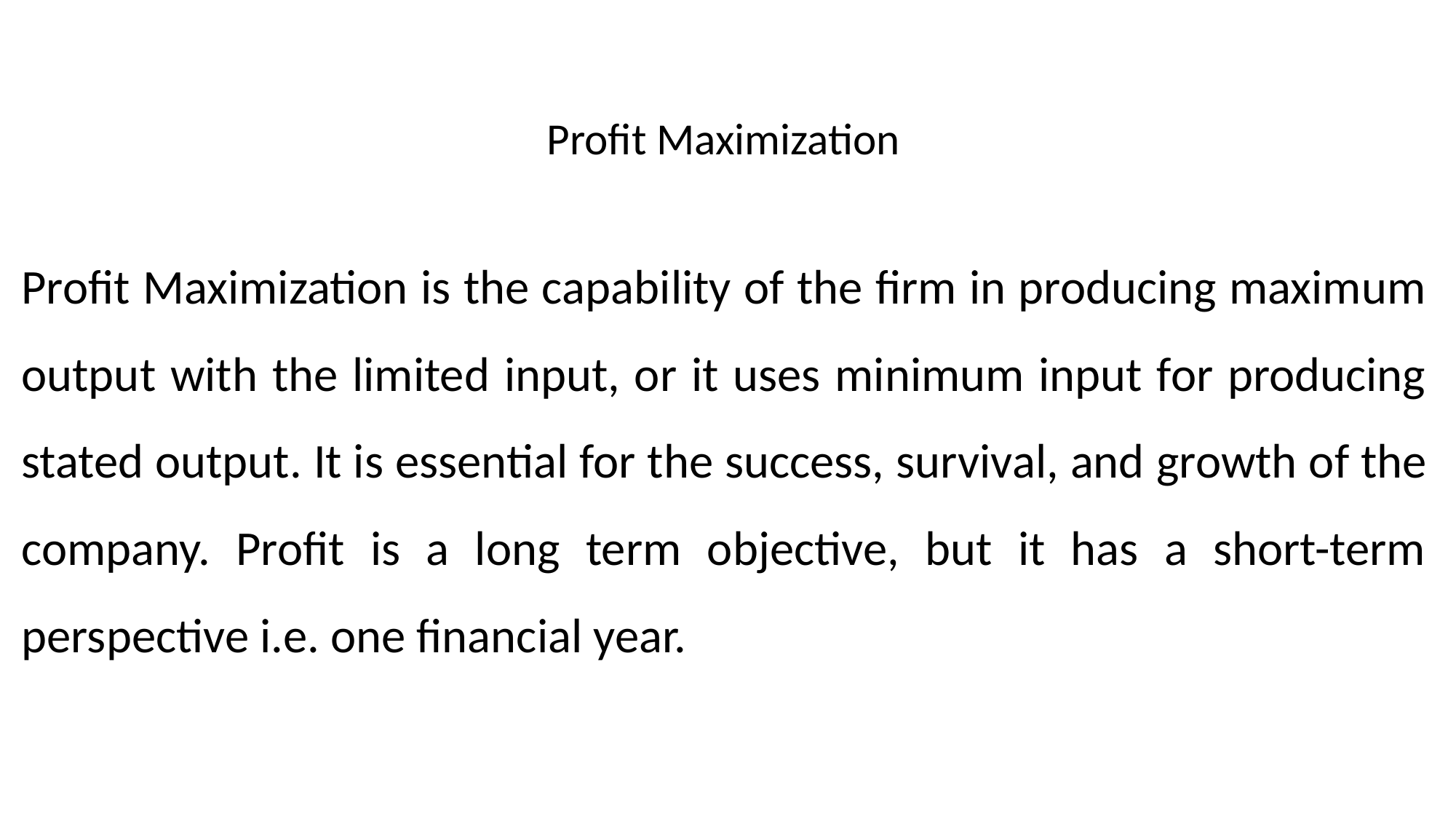

# Profit Maximization
Profit Maximization is the capability of the firm in producing maximum output with the limited input, or it uses minimum input for producing stated output. It is essential for the success, survival, and growth of the company. Profit is a long term objective, but it has a short-term perspective i.e. one financial year.